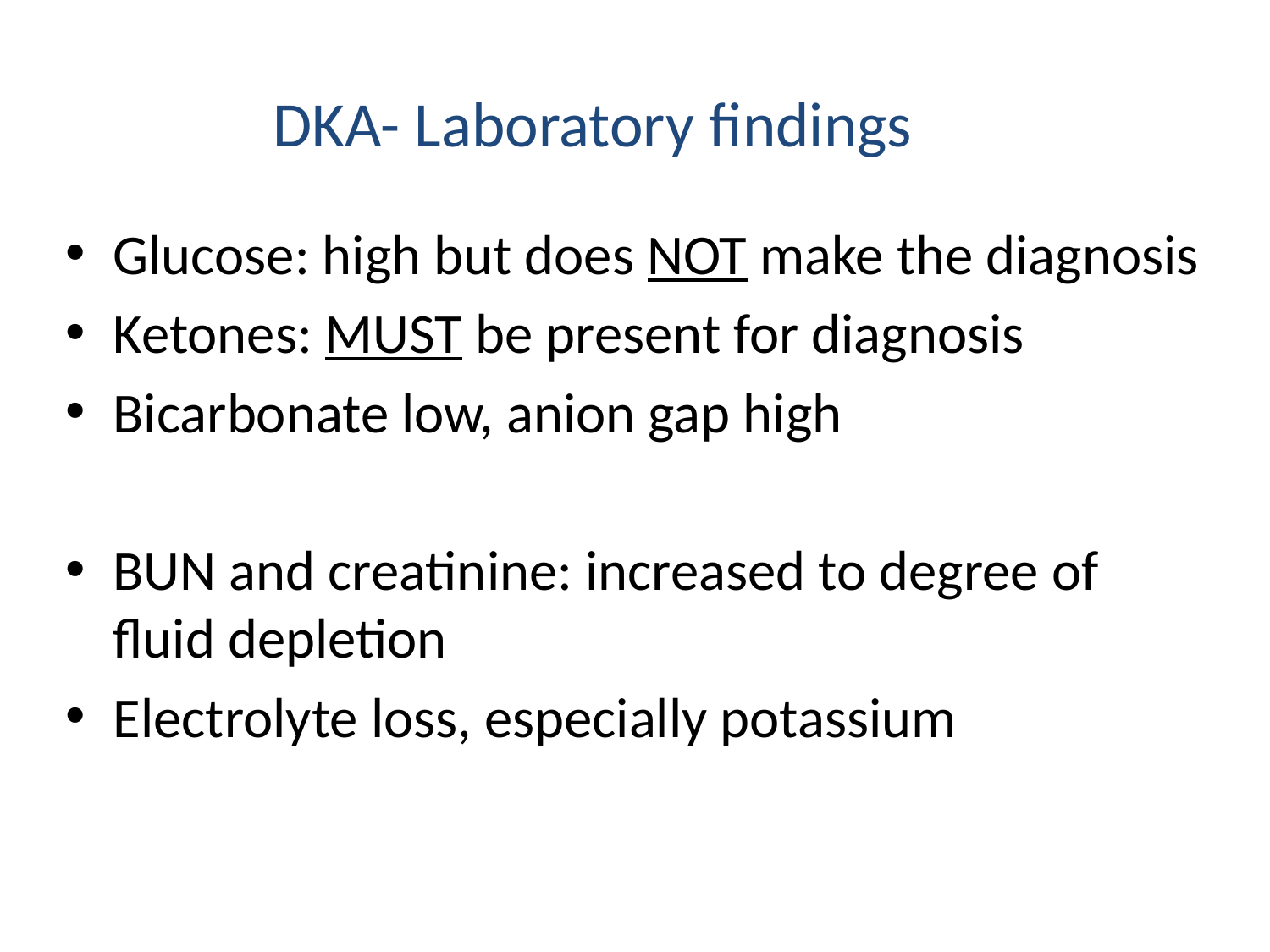

# DKA- Laboratory findings
Glucose: high but does NOT make the diagnosis
Ketones: MUST be present for diagnosis
Bicarbonate low, anion gap high

BUN and creatinine: increased to degree of fluid depletion
Electrolyte loss, especially potassium